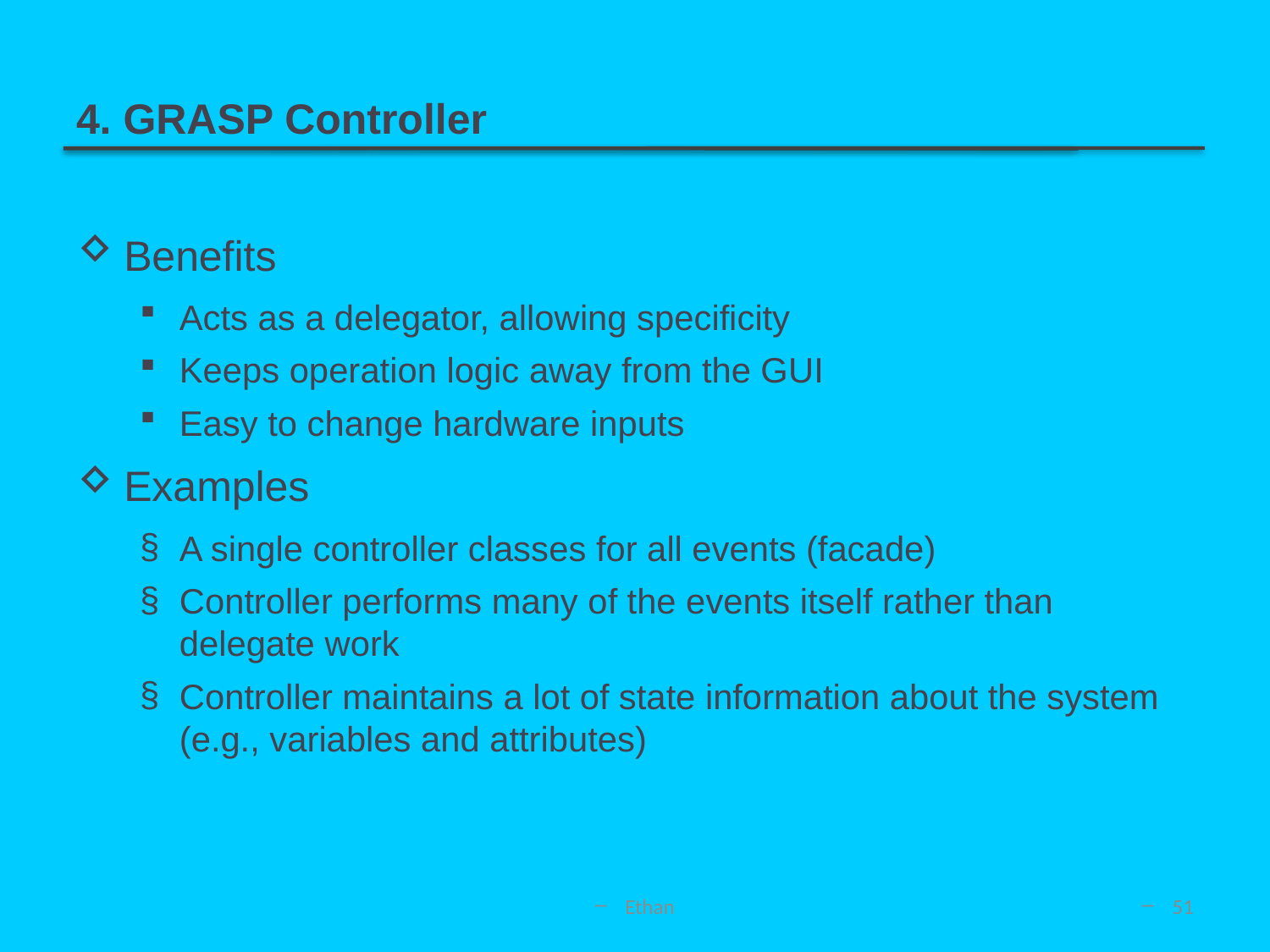

# 4. GRASP Controller
Benefits
Acts as a delegator, allowing specificity
Keeps operation logic away from the GUI
Easy to change hardware inputs
Examples
A single controller classes for all events (facade)
Controller performs many of the events itself rather than delegate work
Controller maintains a lot of state information about the system (e.g., variables and attributes)
Ethan
51